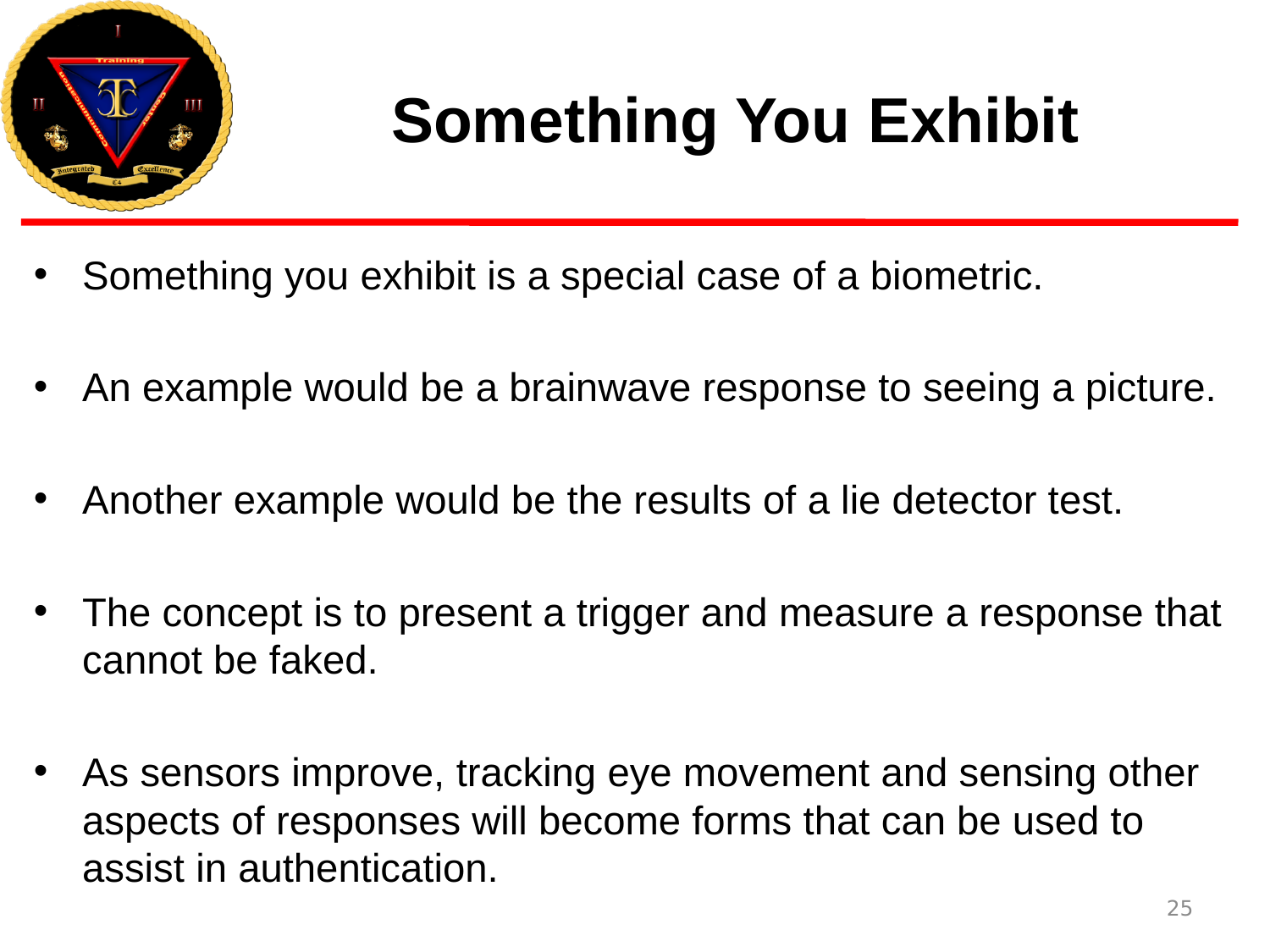

# Something You Exhibit
Something you exhibit is a special case of a biometric.

An example would be a brainwave response to seeing a picture.

Another example would be the results of a lie detector test.

The concept is to present a trigger and measure a response that cannot be faked.

As sensors improve, tracking eye movement and sensing other aspects of responses will become forms that can be used to assist in authentication.
25